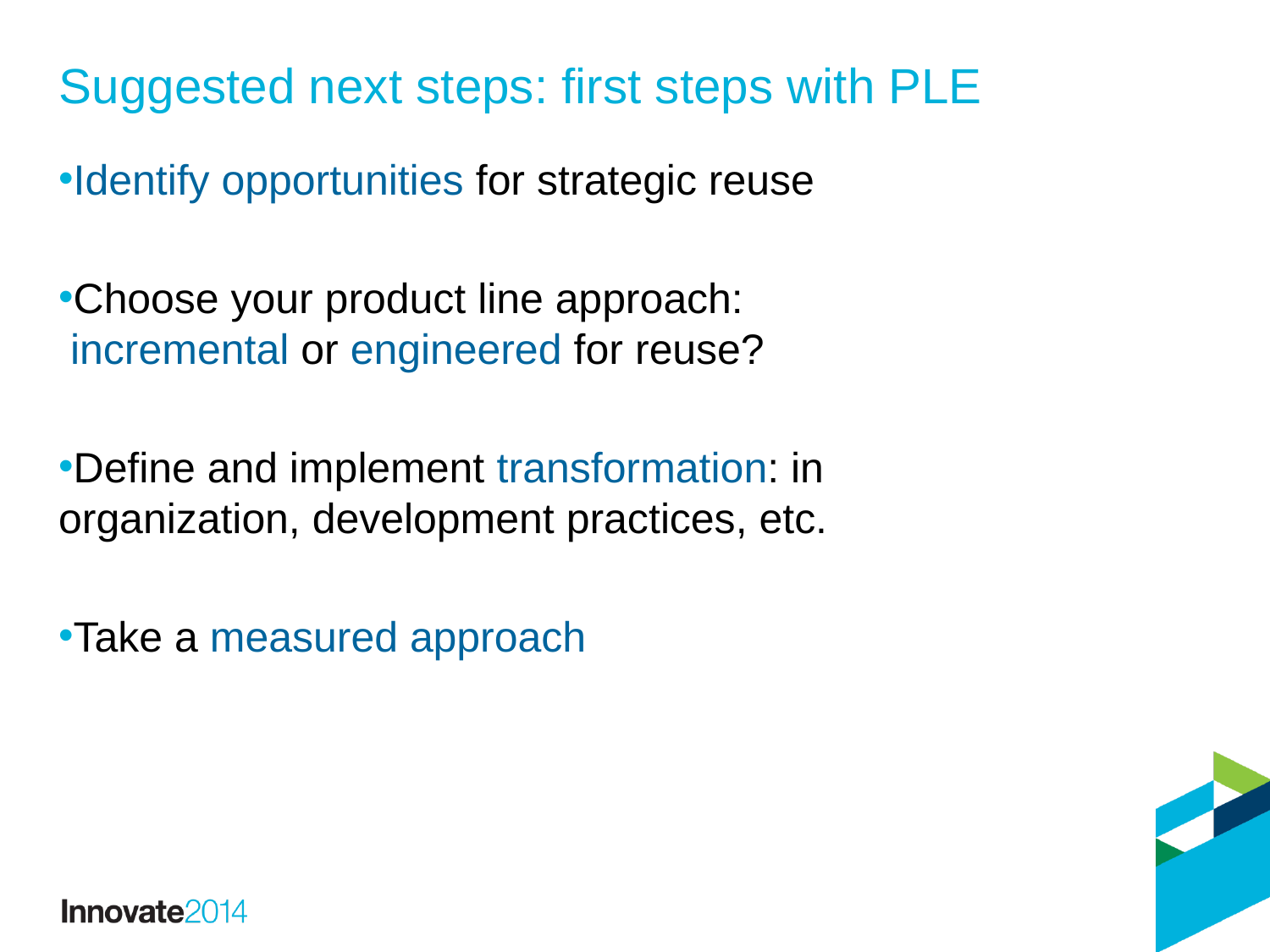

# Suggested next steps: first steps with PLE
Identify opportunities for strategic reuse

Choose your product line approach:
 incremental or engineered for reuse?

Define and implement transformation: in organization, development practices, etc.

Take a measured approach